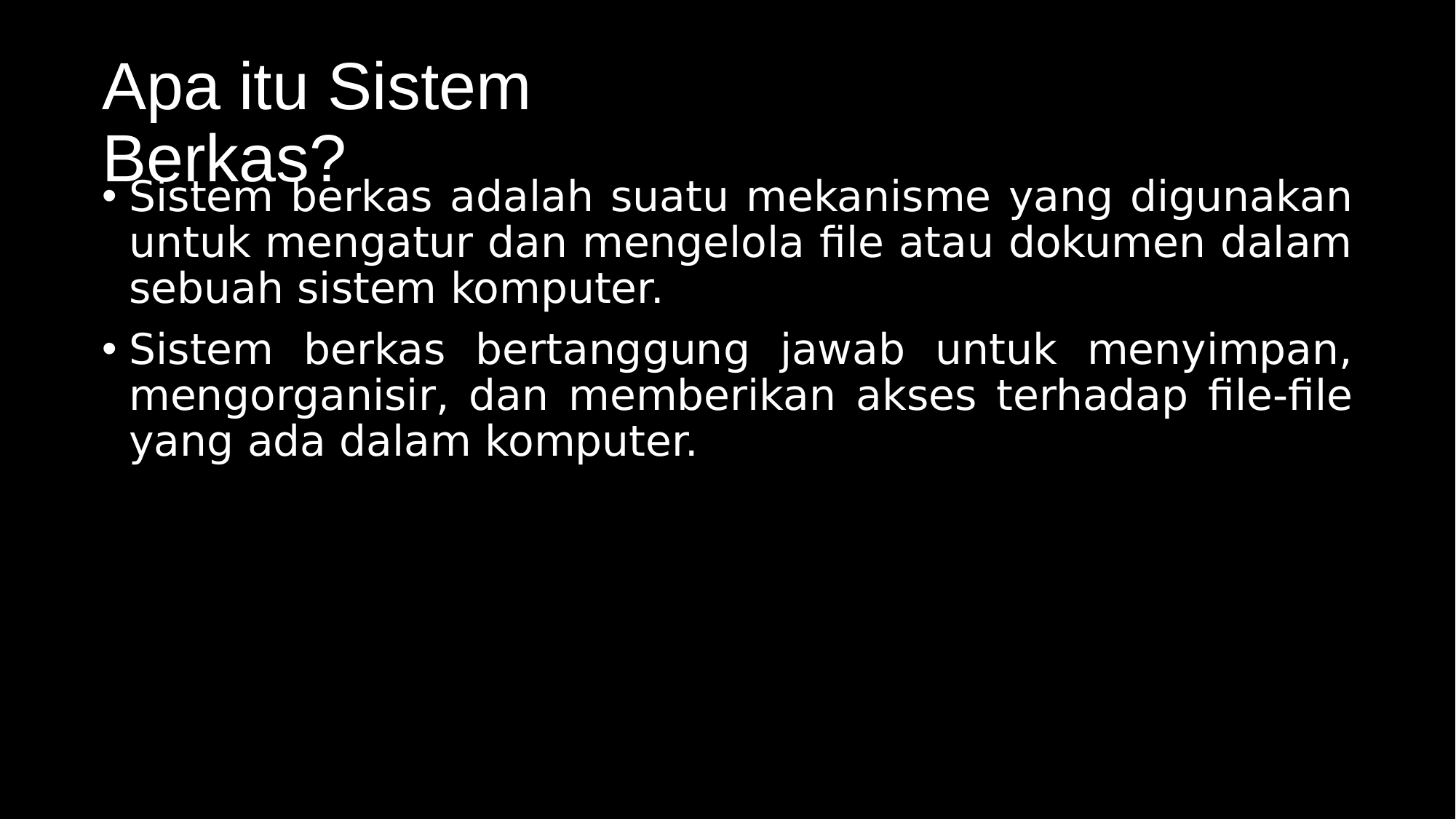

# Apa itu Sistem Berkas?
Sistem berkas adalah suatu mekanisme yang digunakan untuk mengatur dan mengelola file atau dokumen dalam sebuah sistem komputer.
Sistem berkas bertanggung jawab untuk menyimpan, mengorganisir, dan memberikan akses terhadap file-file yang ada dalam komputer.